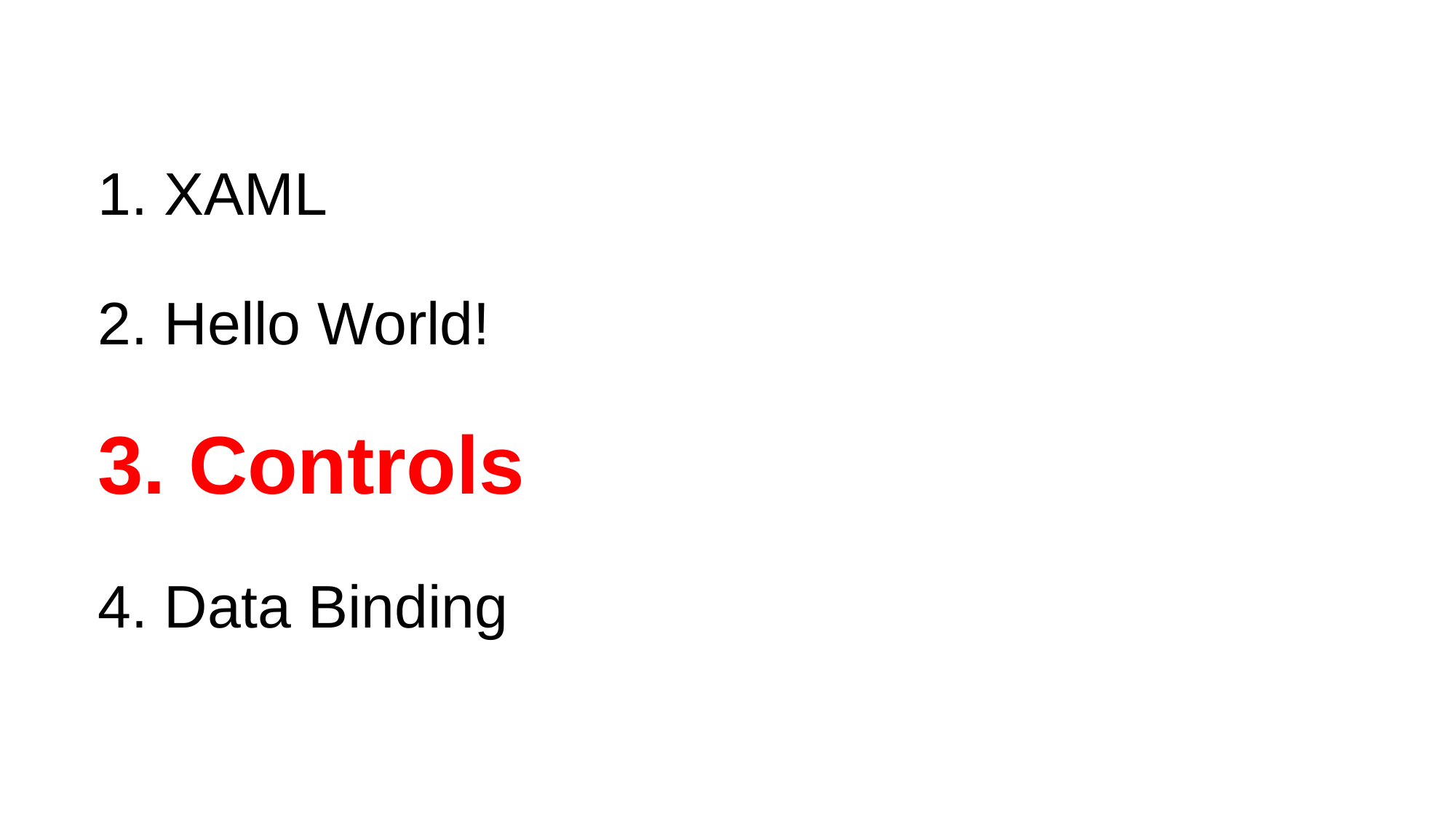

# 1. XAML 2. Hello World! 3. Controls 4. Data Binding